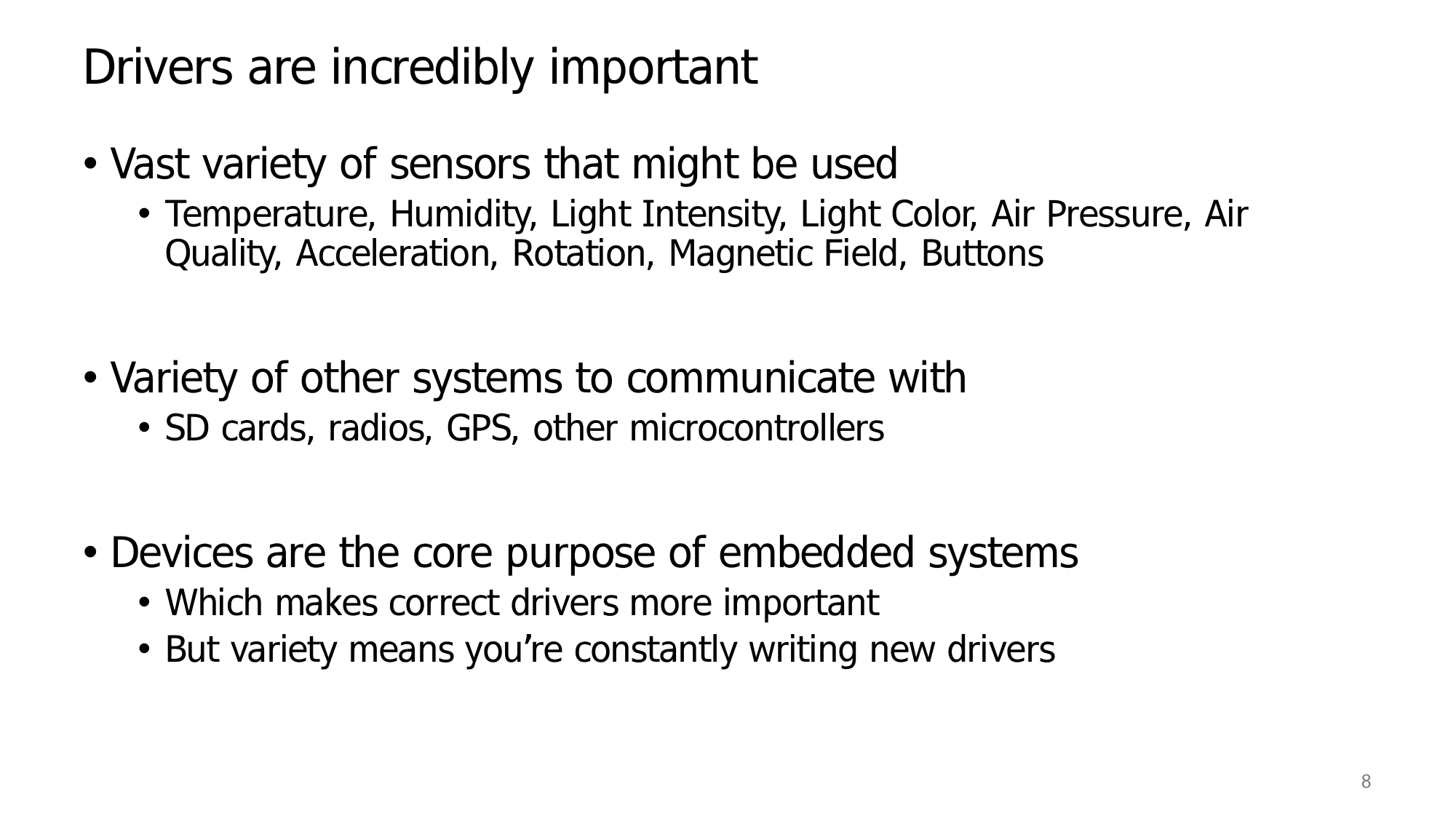

# Drivers are incredibly important
Vast variety of sensors that might be used
Temperature, Humidity, Light Intensity, Light Color, Air Pressure, Air Quality, Acceleration, Rotation, Magnetic Field, Buttons

Variety of other systems to communicate with
SD cards, radios, GPS, other microcontrollers

Devices are the core purpose of embedded systems
Which makes correct drivers more important
But variety means you’re constantly writing new drivers
8